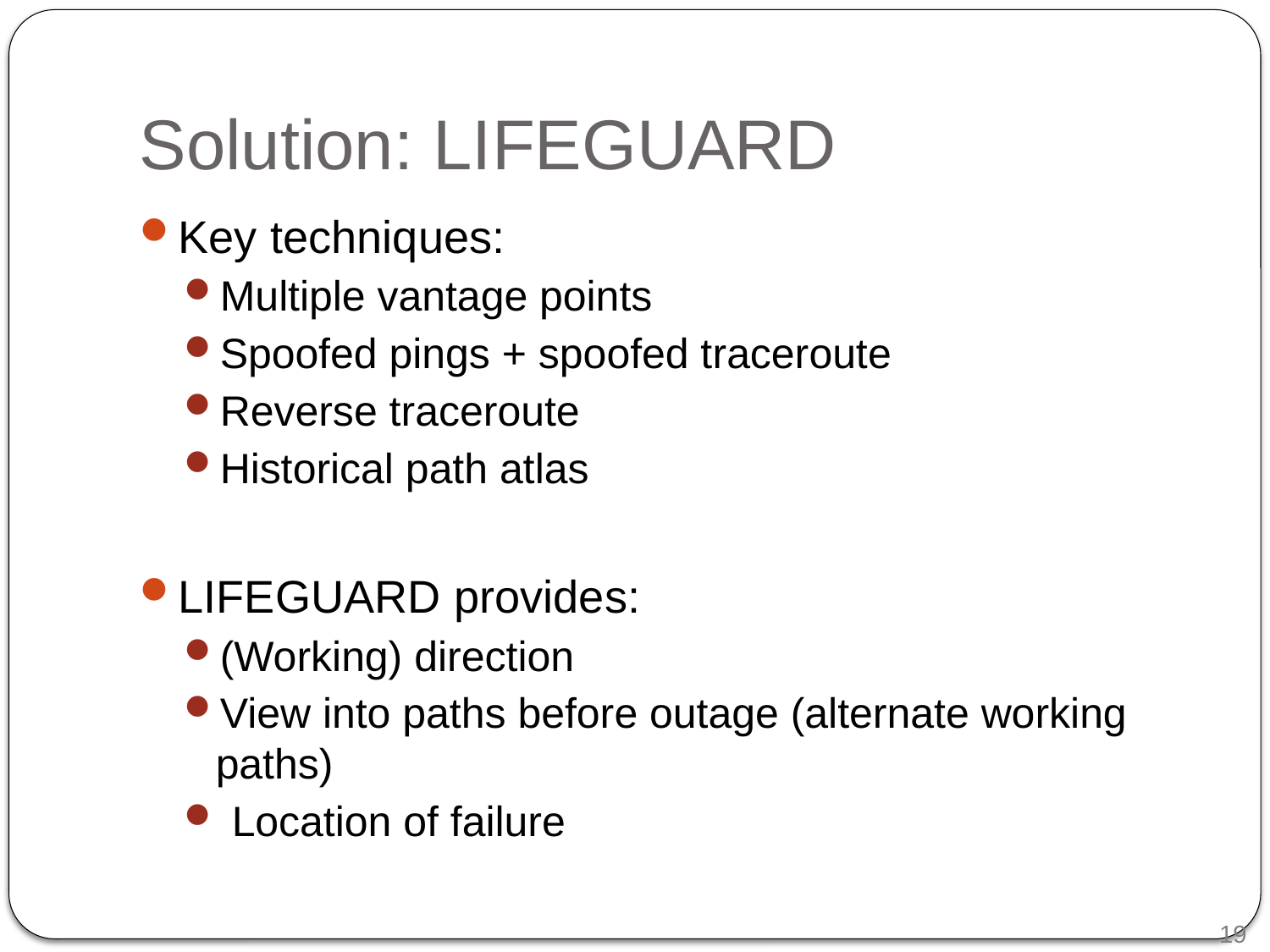

# Solution: LIFEGUARD
Key techniques:
Multiple vantage points
Spoofed pings + spoofed traceroute
Reverse traceroute
Historical path atlas

LIFEGUARD provides:
(Working) direction
View into paths before outage (alternate working paths)
 Location of failure